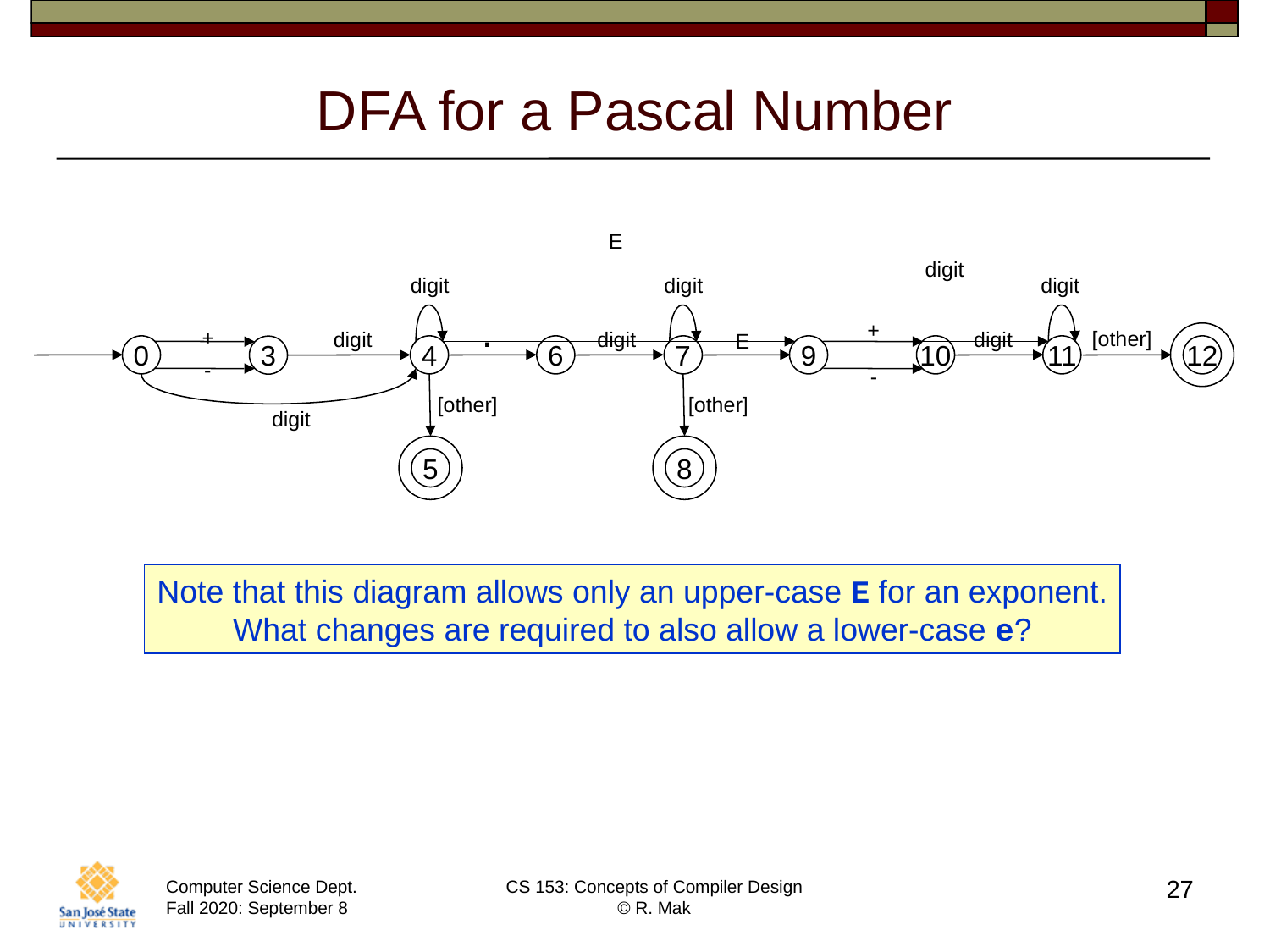

# DFA for a Pascal Number
E
digit
digit
digit
digit
.
+
+
[other]
digit
digit
digit
E

12
0
4
6
7
9
10
11
3
-
-
[other]
[other]
digit

5

8
Note that this diagram allows only an upper-case E for an exponent.
What changes are required to also allow a lower-case e?
27